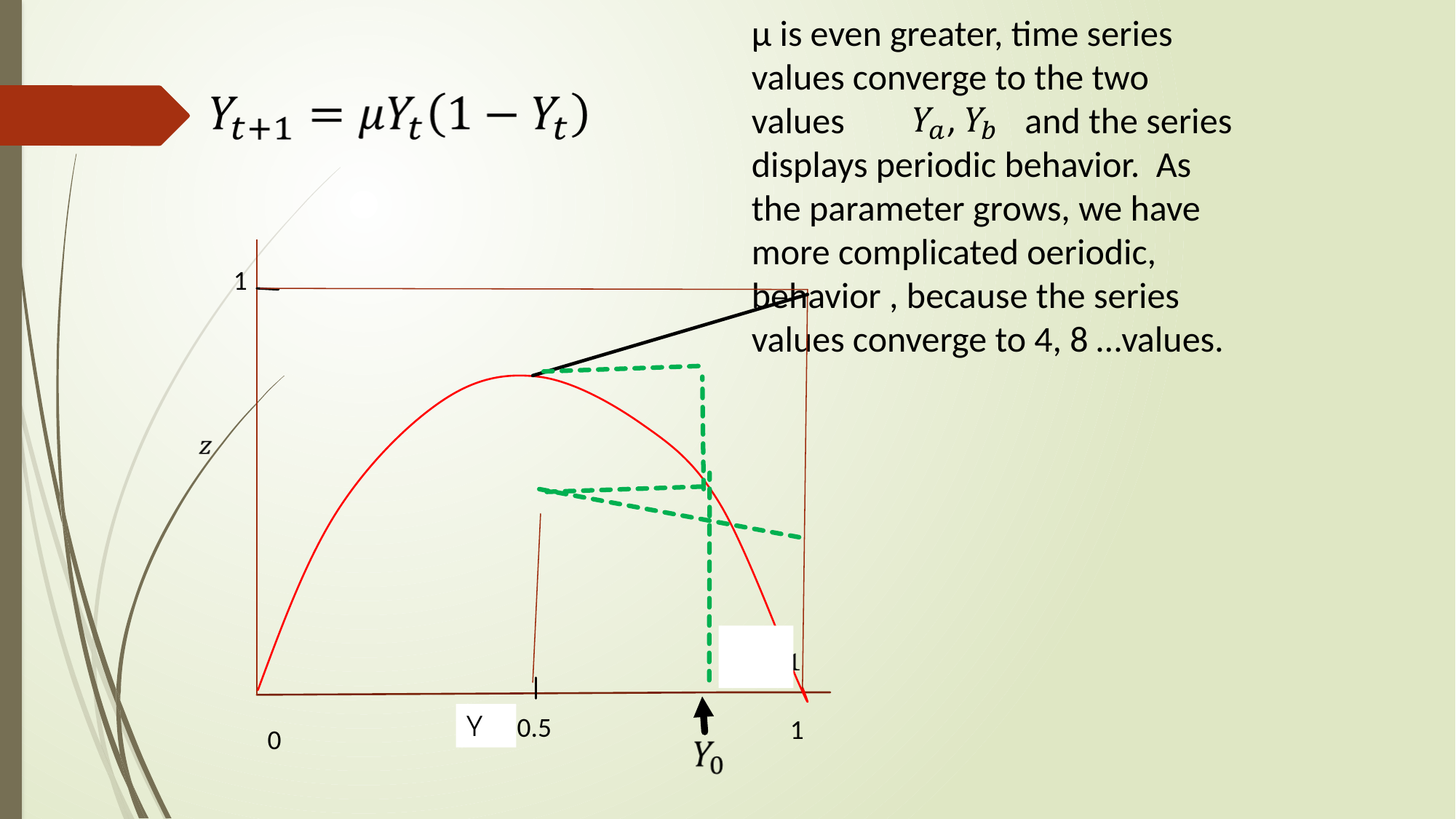

μ is even greater, time series values converge to the two values                      and the series displays periodic behavior.  As the parameter grows, we have more complicated oeriodic, behavior , because the series values converge to 4, 8 …values.

0.5
1
0
1

Y